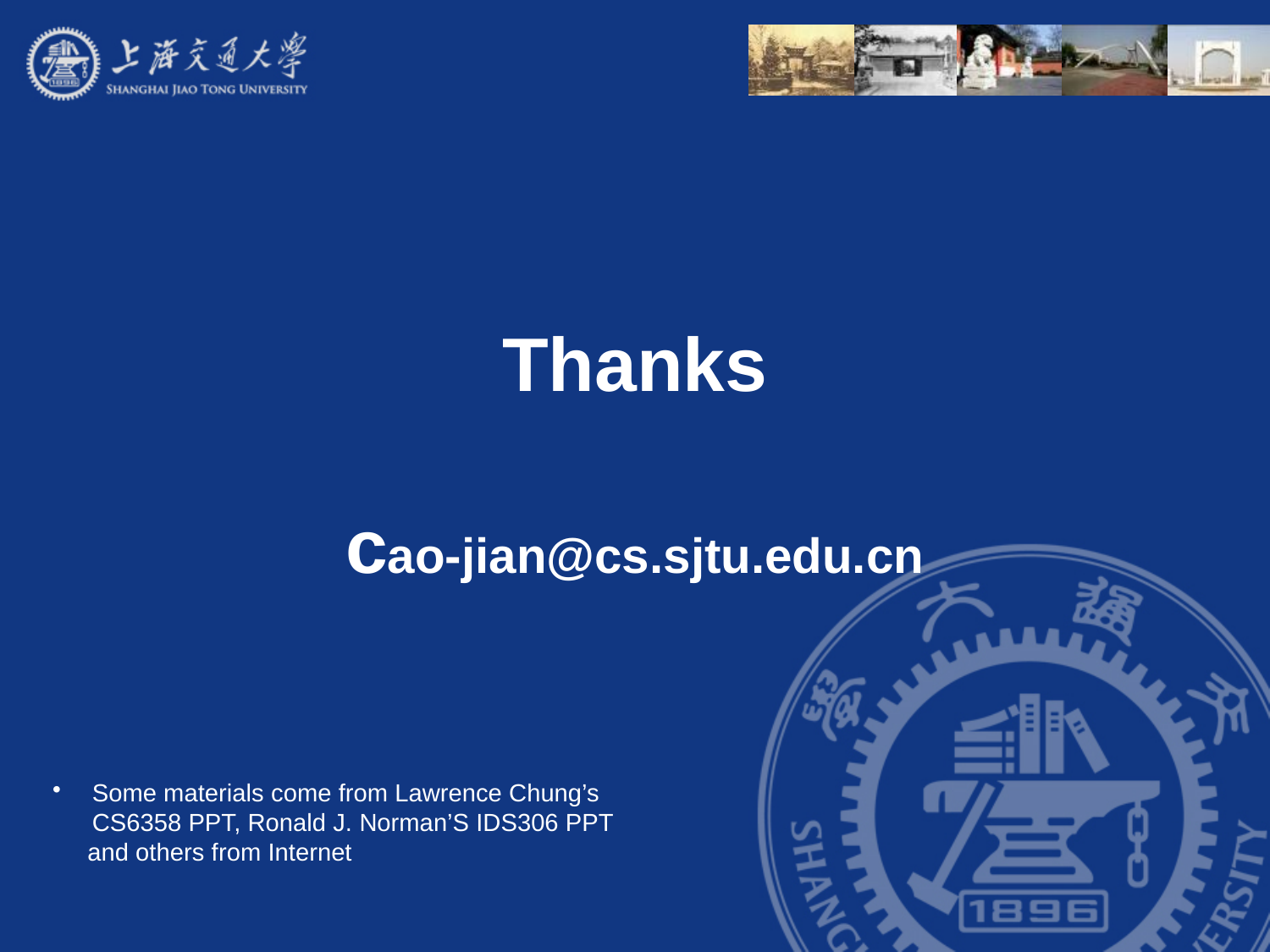

Thanks
cao-jian@cs.sjtu.edu.cn
Some materials come from Lawrence Chung’s CS6358 PPT, Ronald J. Norman’S IDS306 PPT
     and others from Internet